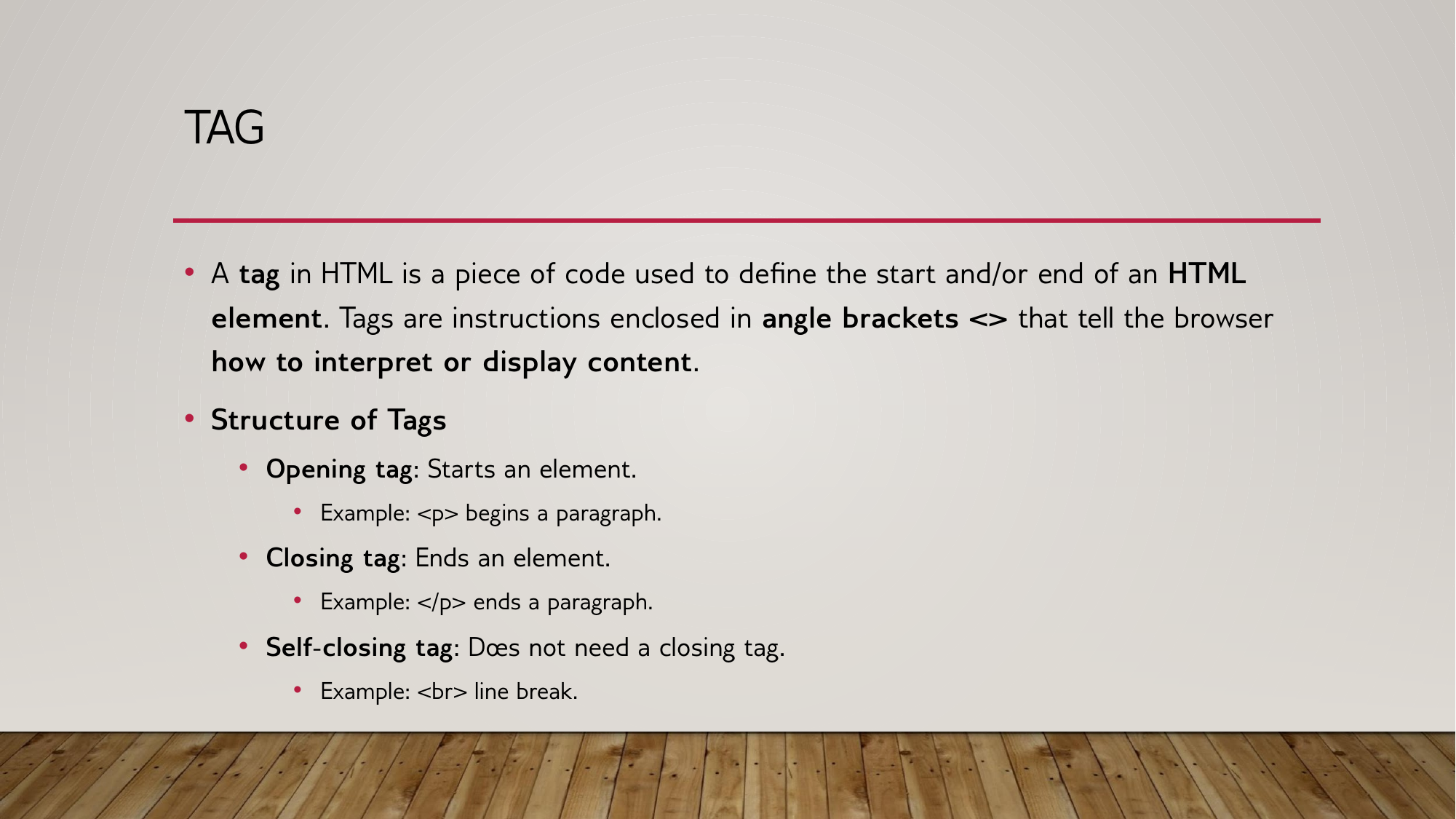

# TAG
A tag in HTML is a piece of code used to define the start and/or end of an HTML element. Tags are instructions enclosed in angle brackets <> that tell the browser how to interpret or display content.
Structure of Tags
Opening tag: Starts an element.
Example: <p> begins a paragraph.
Closing tag: Ends an element.
Example: </p> ends a paragraph.
Self-closing tag: Does not need a closing tag.
Example: <br> line break.